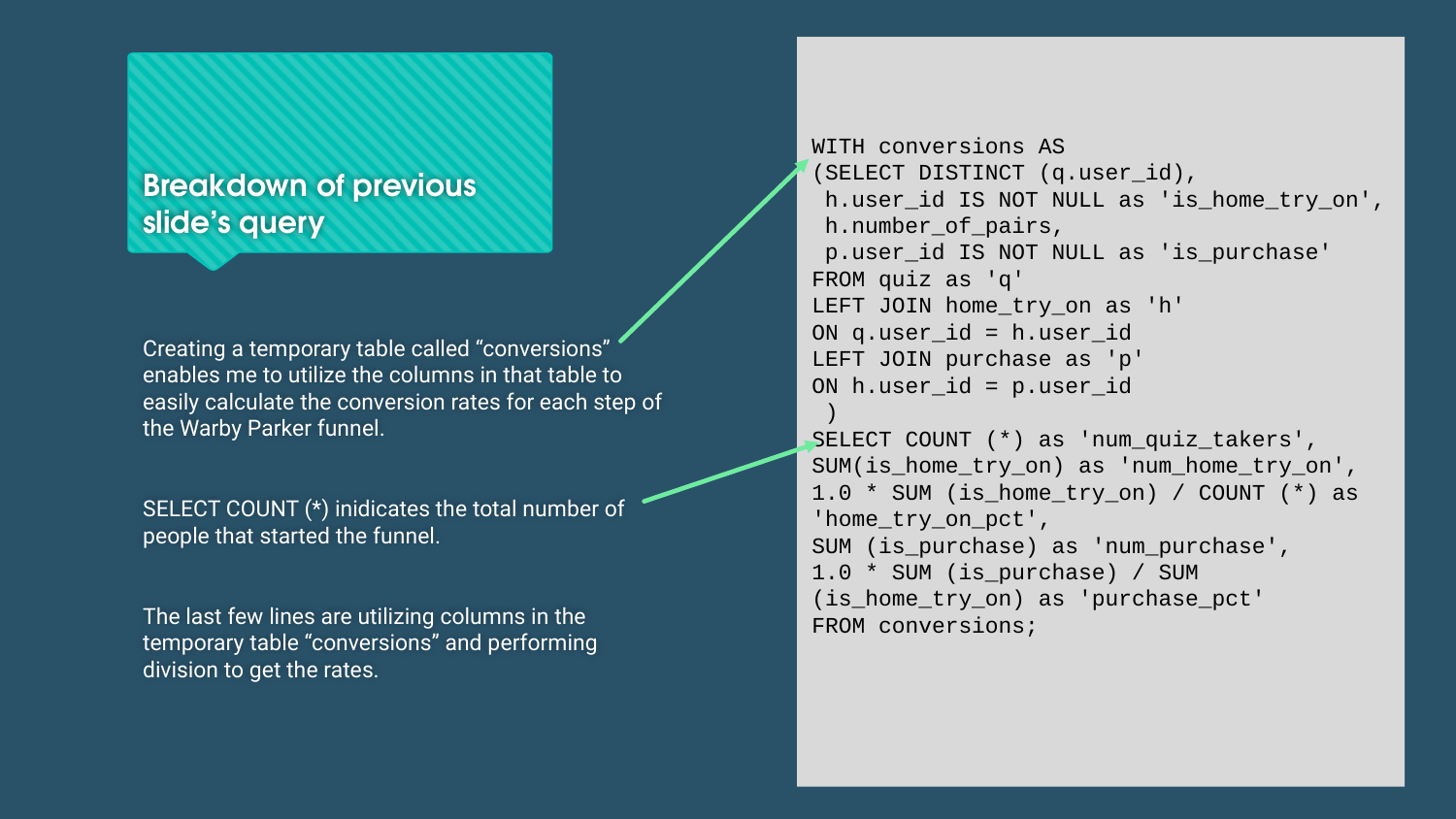

WITH conversions AS
(SELECT DISTINCT (q.user_id),
 h.user_id IS NOT NULL as 'is_home_try_on',
 h.number_of_pairs,
 p.user_id IS NOT NULL as 'is_purchase'
FROM quiz as 'q'
LEFT JOIN home_try_on as 'h'
ON q.user_id = h.user_id
LEFT JOIN purchase as 'p'
ON h.user_id = p.user_id
 )
SELECT COUNT (*) as 'num_quiz_takers', SUM(is_home_try_on) as 'num_home_try_on',
1.0 * SUM (is_home_try_on) / COUNT (*) as 'home_try_on_pct',
SUM (is_purchase) as 'num_purchase',
1.0 * SUM (is_purchase) / SUM (is_home_try_on) as 'purchase_pct'
FROM conversions;
# Breakdown of previous slide’s query
Creating a temporary table called “conversions” enables me to utilize the columns in that table to easily calculate the conversion rates for each step of the Warby Parker funnel.

SELECT COUNT (*) inidicates the total number of people that started the funnel.

The last few lines are utilizing columns in the temporary table “conversions” and performing division to get the rates.